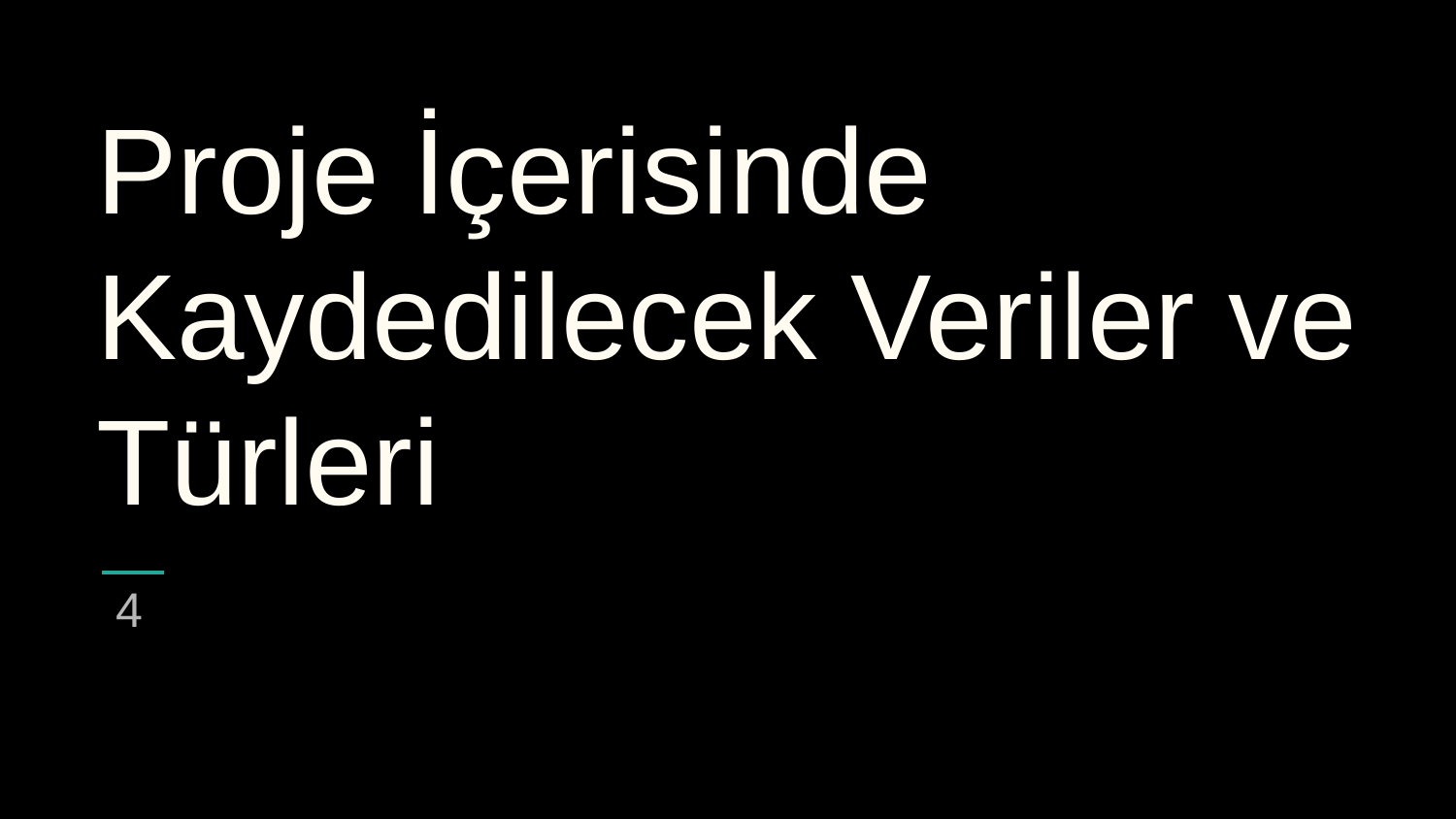

# Proje İçerisinde Kaydedilecek Veriler ve Türleri
4